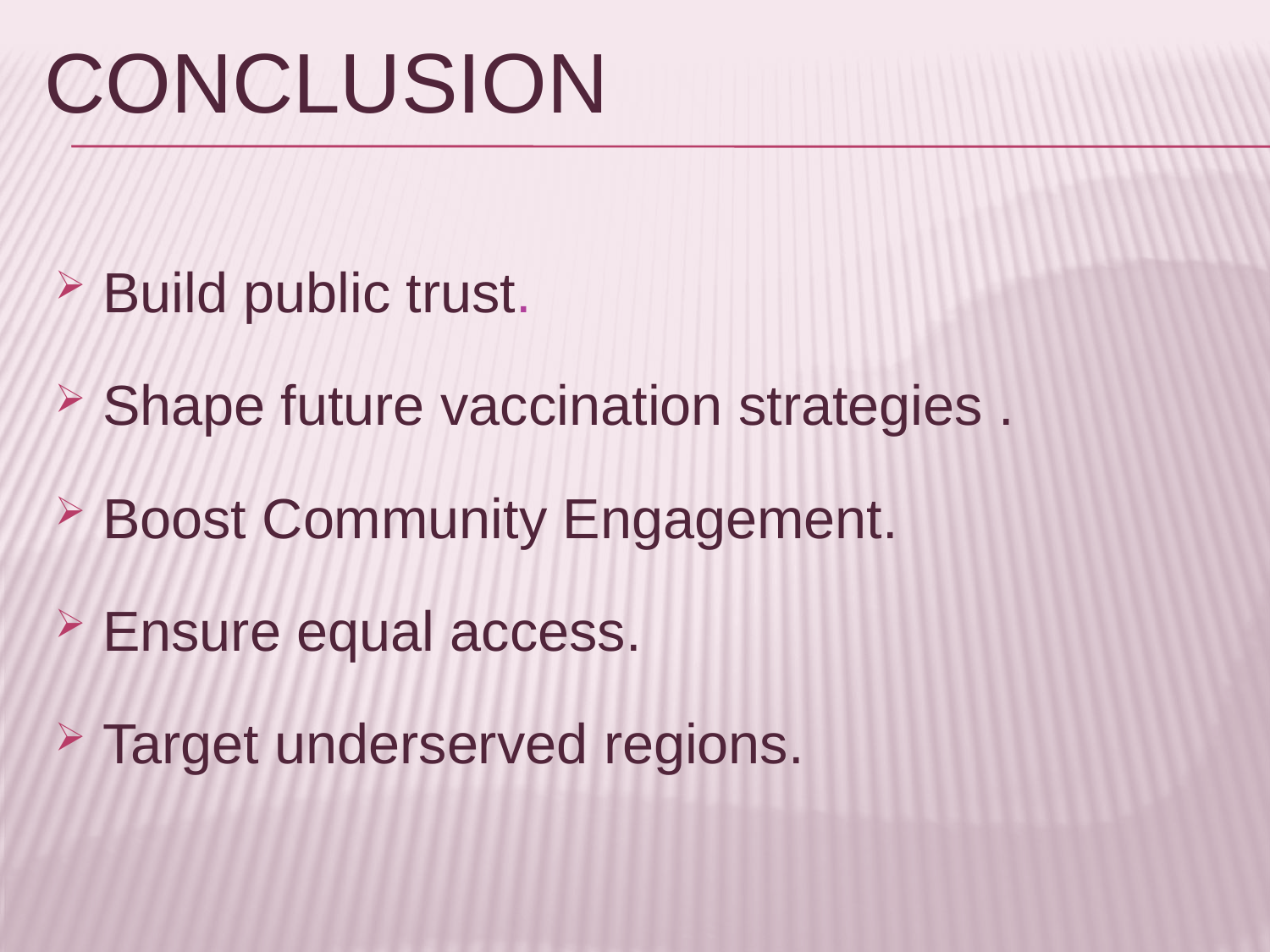

# CONCLUSION
Build public trust.
Shape future vaccination strategies .
Boost Community Engagement.
Ensure equal access.
Target underserved regions.